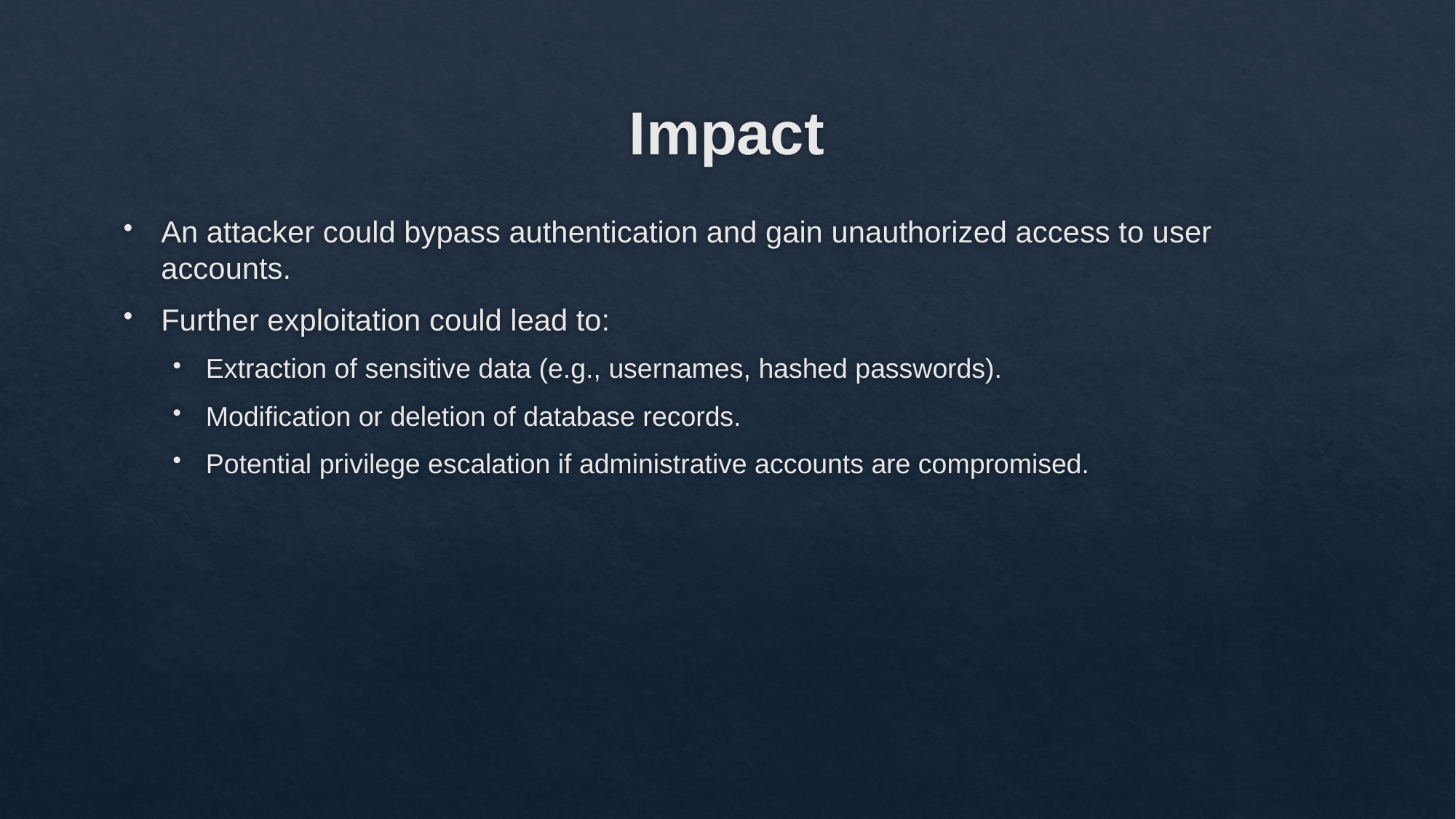

# Impact
An attacker could bypass authentication and gain unauthorized access to user accounts.
Further exploitation could lead to:
Extraction of sensitive data (e.g., usernames, hashed passwords).
Modification or deletion of database records.
Potential privilege escalation if administrative accounts are compromised.